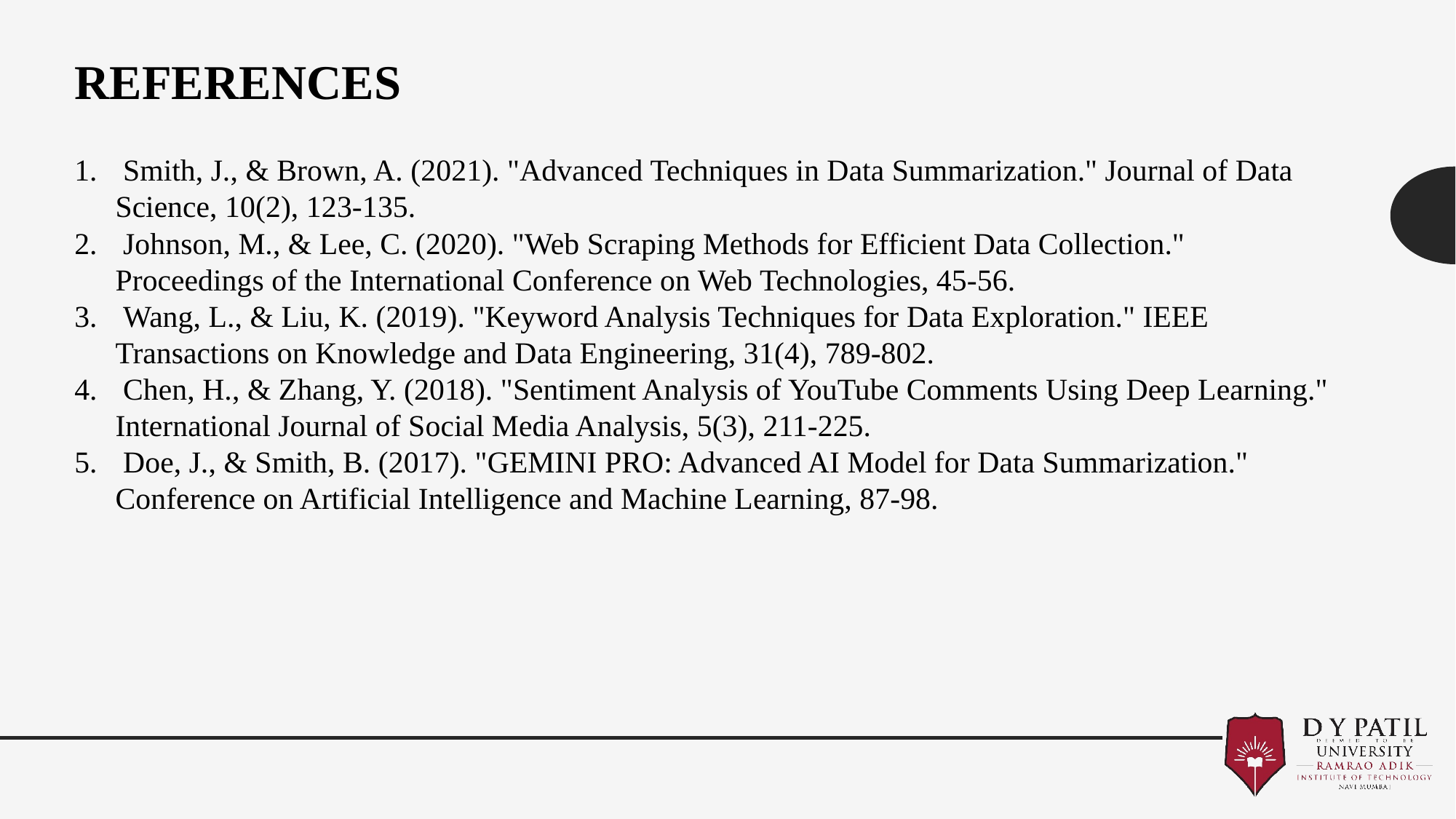

# references

 Smith, J., & Brown, A. (2021). "Advanced Techniques in Data Summarization." Journal of Data Science, 10(2), 123-135.
 Johnson, M., & Lee, C. (2020). "Web Scraping Methods for Efficient Data Collection." Proceedings of the International Conference on Web Technologies, 45-56.
 Wang, L., & Liu, K. (2019). "Keyword Analysis Techniques for Data Exploration." IEEE Transactions on Knowledge and Data Engineering, 31(4), 789-802.
 Chen, H., & Zhang, Y. (2018). "Sentiment Analysis of YouTube Comments Using Deep Learning." International Journal of Social Media Analysis, 5(3), 211-225.
 Doe, J., & Smith, B. (2017). "GEMINI PRO: Advanced AI Model for Data Summarization." Conference on Artificial Intelligence and Machine Learning, 87-98.